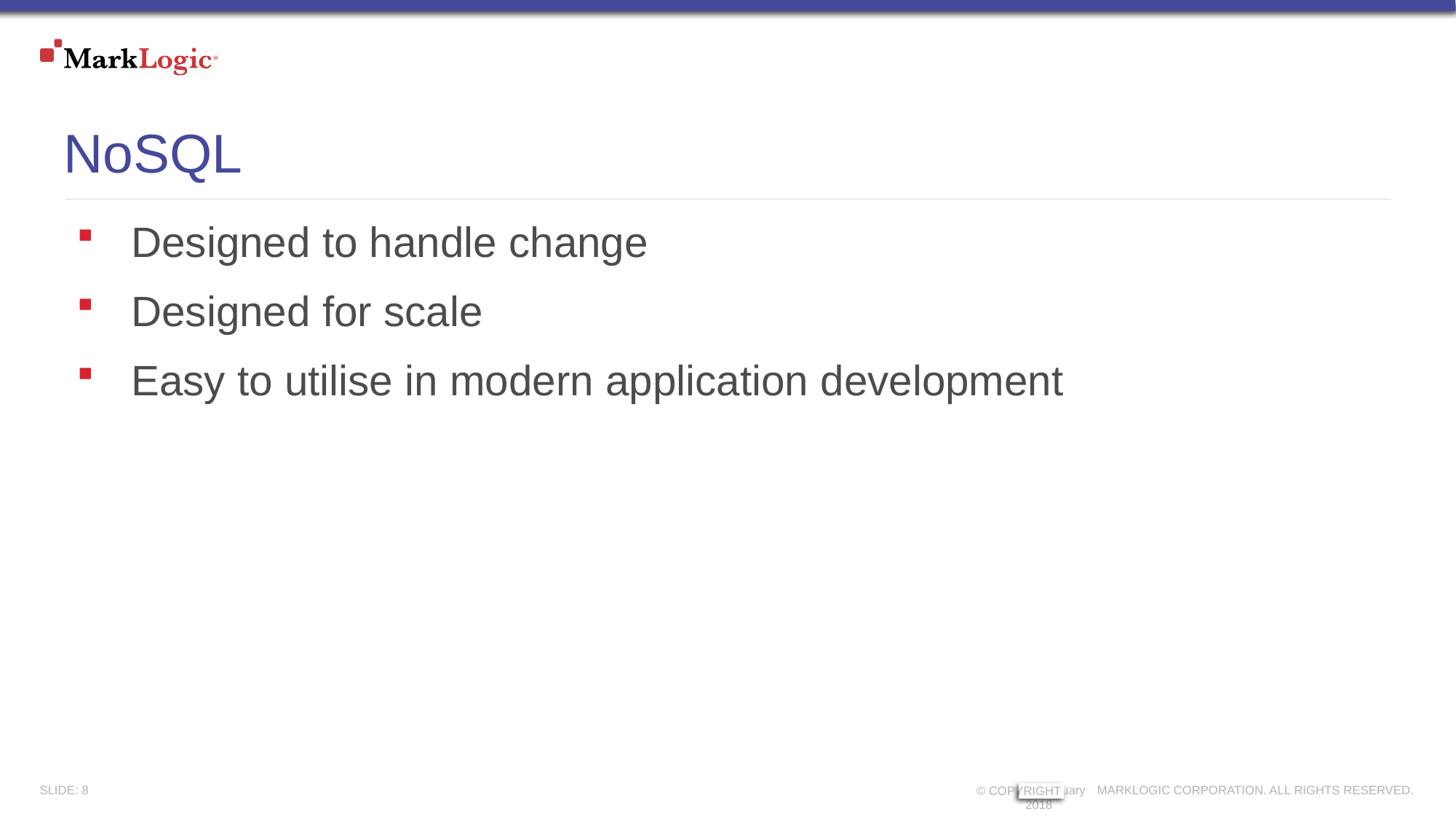

# NoSQL
Designed to handle change
Designed for scale
Easy to utilise in modern application development